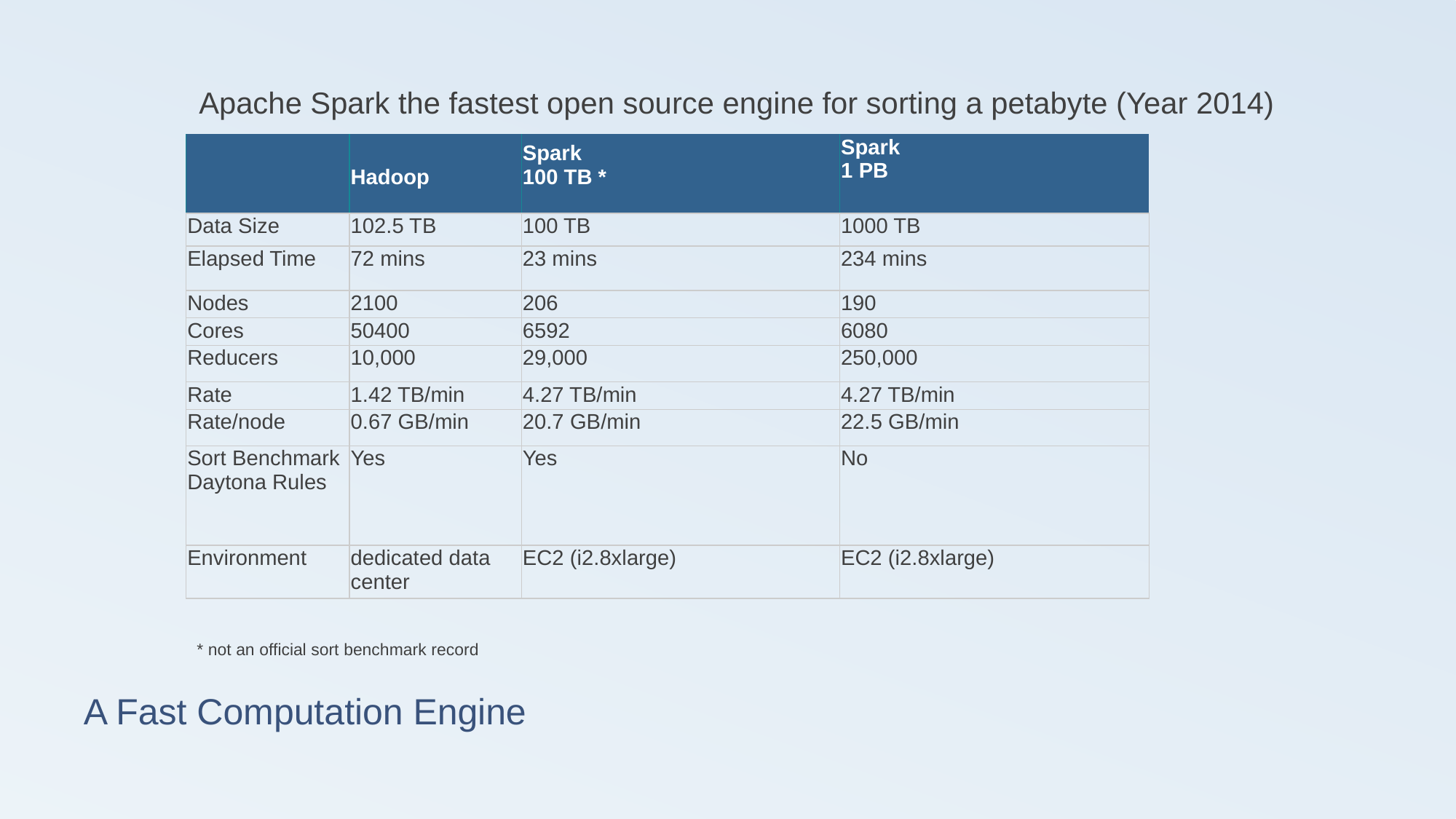

Apache Spark the fastest open source engine for sorting a petabyte (Year 2014)

|  | Hadoop | Spark 100 TB \* | Spark 1 PB |
| --- | --- | --- | --- |
| Data Size | 102.5 TB | 100 TB | 1000 TB |
| Elapsed Time | 72 mins | 23 mins | 234 mins |
| Nodes | 2100 | 206 | 190 |
| Cores | 50400 | 6592 | 6080 |
| Reducers | 10,000 | 29,000 | 250,000 |
| Rate | 1.42 TB/min | 4.27 TB/min | 4.27 TB/min |
| Rate/node | 0.67 GB/min | 20.7 GB/min | 22.5 GB/min |
| Sort Benchmark Daytona Rules | Yes | Yes | No |
| Environment | dedicated data center | EC2 (i2.8xlarge) | EC2 (i2.8xlarge) |
# A Fast Computation Engine
* not an official sort benchmark record